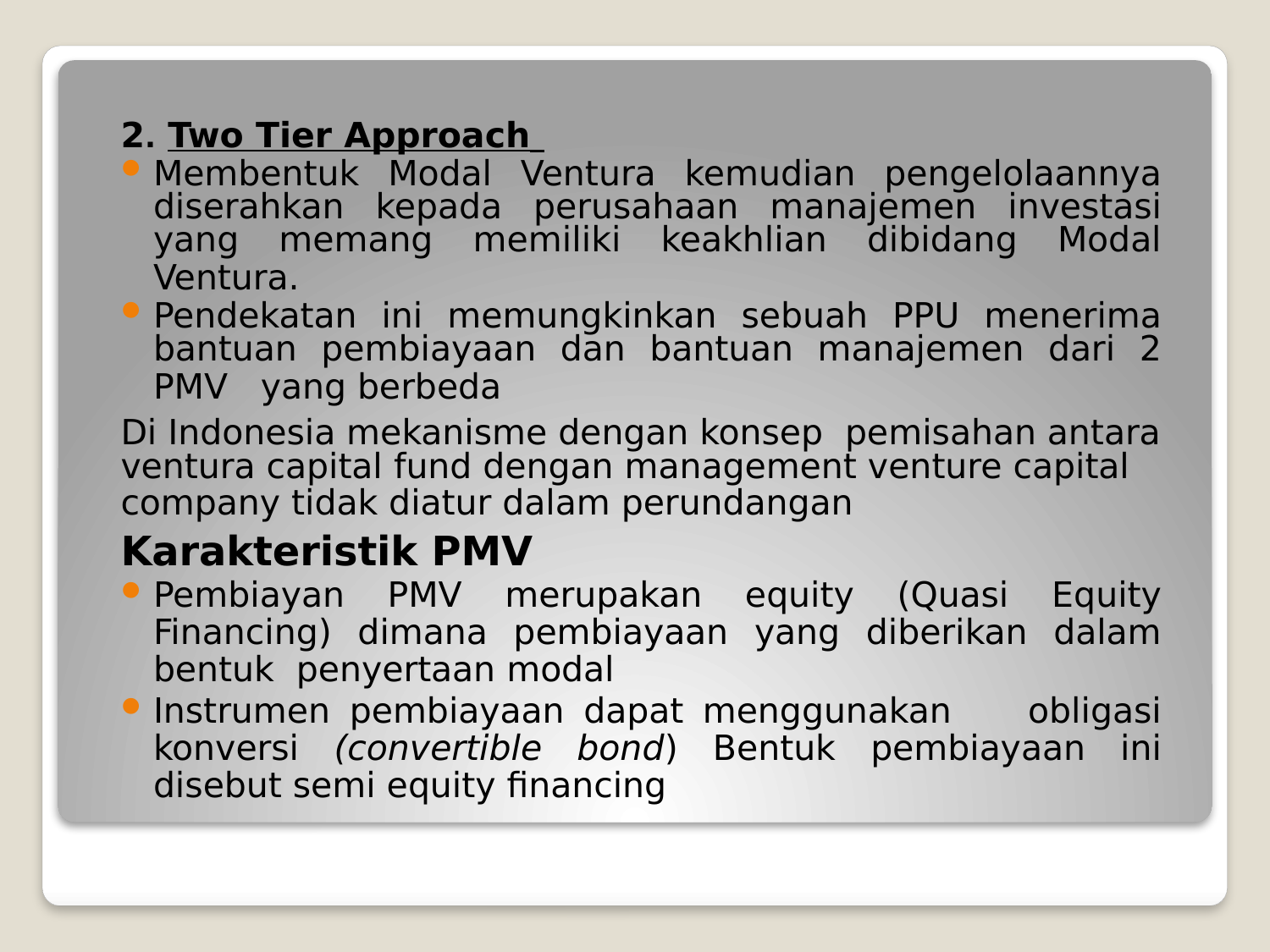

2. Two Tier Approach
Membentuk Modal Ventura kemudian pengelolaannya diserahkan kepada perusahaan manajemen investasi yang memang memiliki keakhlian dibidang Modal Ventura.
Pendekatan ini memungkinkan sebuah PPU menerima bantuan pembiayaan dan bantuan manajemen dari 2 PMV   yang berbeda
Di Indonesia mekanisme dengan konsep  pemisahan antara
ventura capital fund dengan management venture capital
company tidak diatur dalam perundangan
Karakteristik PMV
Pembiayan PMV merupakan equity (Quasi Equity Financing) dimana pembiayaan yang diberikan dalam bentuk  penyertaan modal
Instrumen pembiayaan dapat menggunakan    obligasi konversi (convertible bond) Bentuk pembiayaan ini disebut semi equity financing